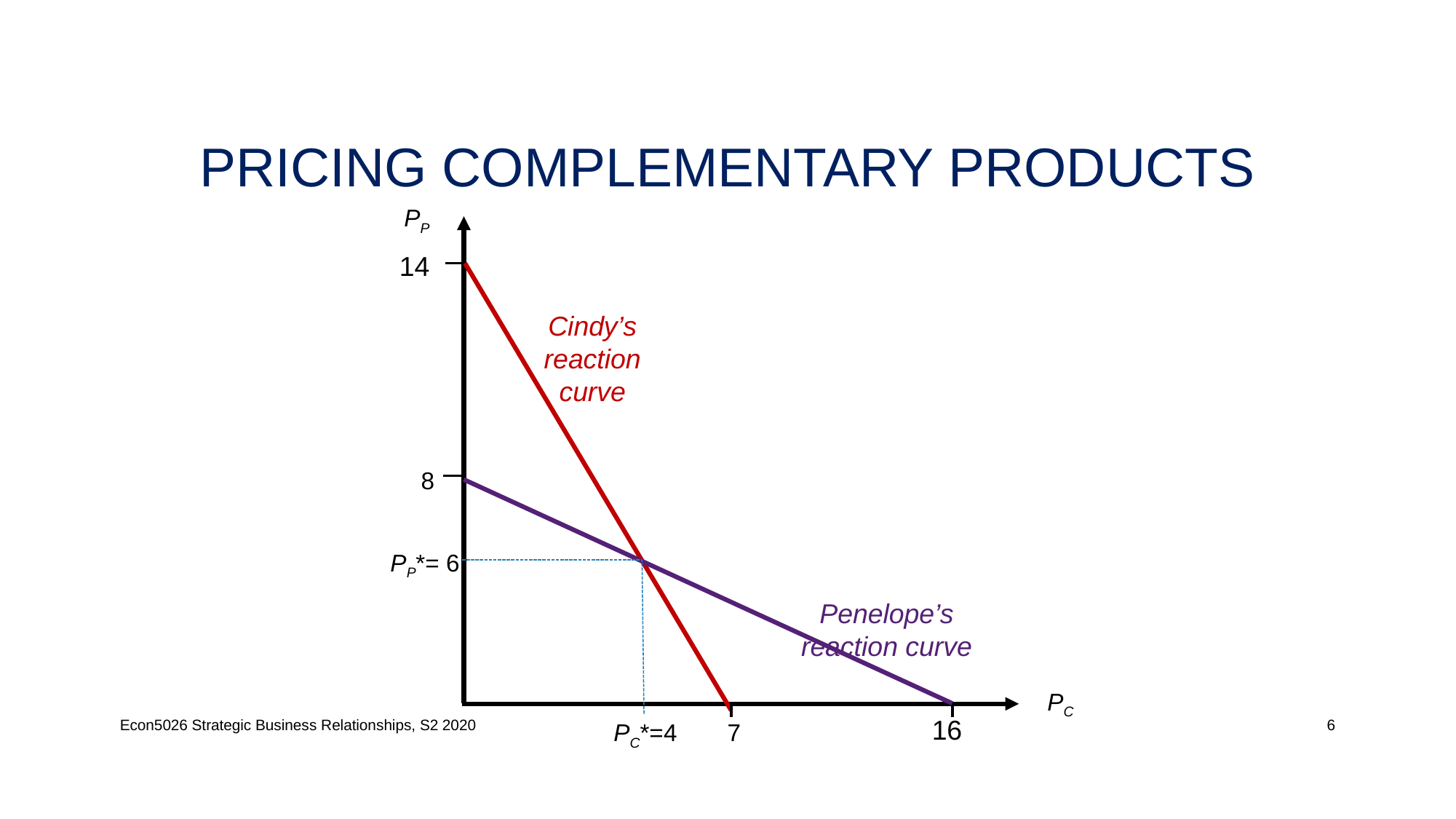

# Pricing complementary products
PP
14
Cindy’s reaction curve
8
PP*= 6
Penelope’s reaction curve
PC
16
7
PC*=4
Econ5026 Strategic Business Relationships, S2 2020
6